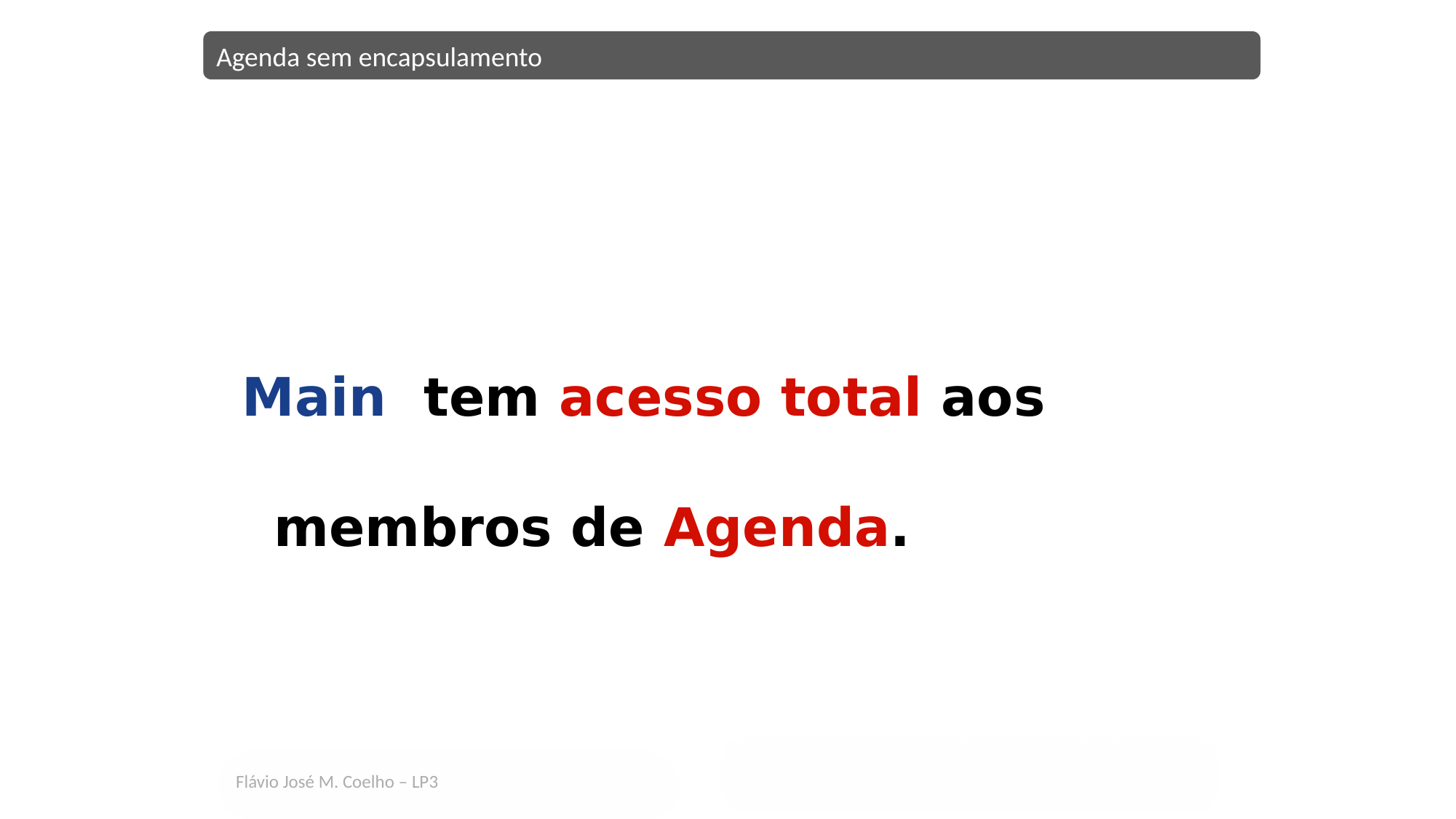

Agenda sem encapsulamento
Main  tem acesso total aos membros de Agenda.

Flávio José M. Coelho – LP3